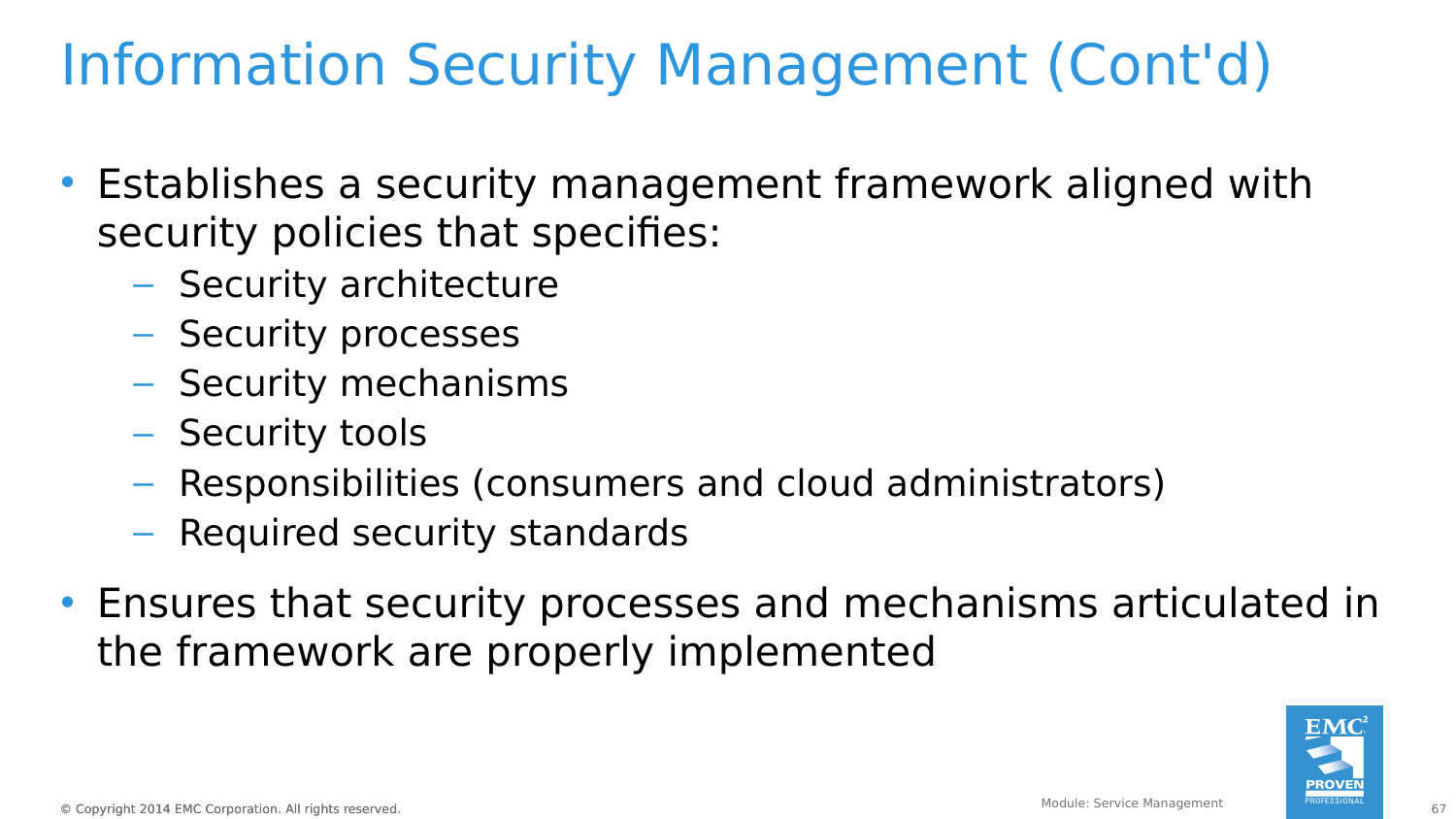

# Information Security Management (Cont'd)
Establishes a security management framework aligned with security policies that specifies:
Security architecture
Security processes
Security mechanisms
Security tools
Responsibilities (consumers and cloud administrators)
Required security standards
Ensures that security processes and mechanisms articulated in the framework are properly implemented

Module: Service Management